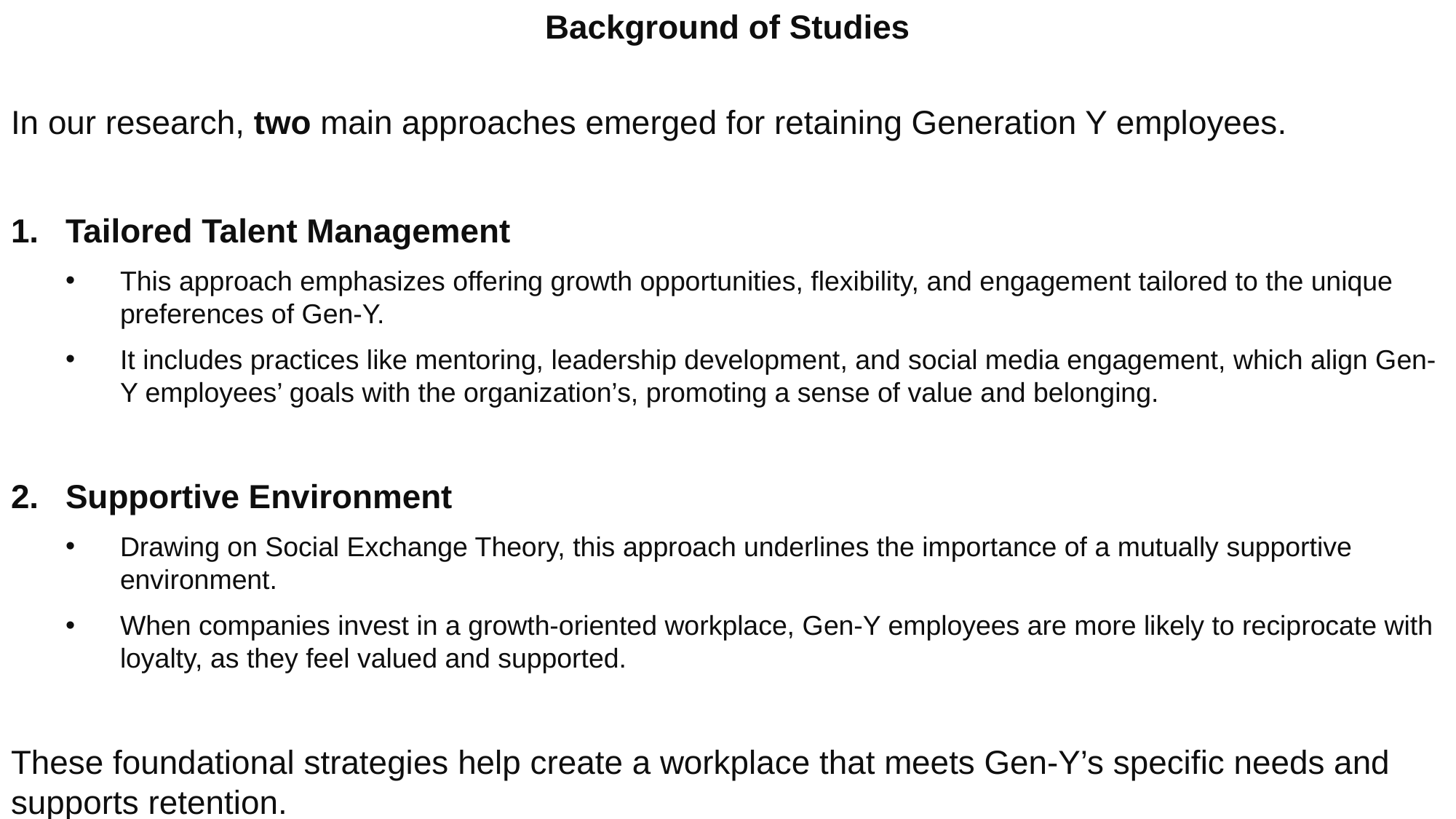

Background of Studies
In our research, two main approaches emerged for retaining Generation Y employees.

Tailored Talent Management
This approach emphasizes offering growth opportunities, flexibility, and engagement tailored to the unique preferences of Gen-Y.
It includes practices like mentoring, leadership development, and social media engagement, which align Gen-Y employees’ goals with the organization’s, promoting a sense of value and belonging.

Supportive Environment
Drawing on Social Exchange Theory, this approach underlines the importance of a mutually supportive environment.
When companies invest in a growth-oriented workplace, Gen-Y employees are more likely to reciprocate with loyalty, as they feel valued and supported.

These foundational strategies help create a workplace that meets Gen-Y’s specific needs and supports retention.